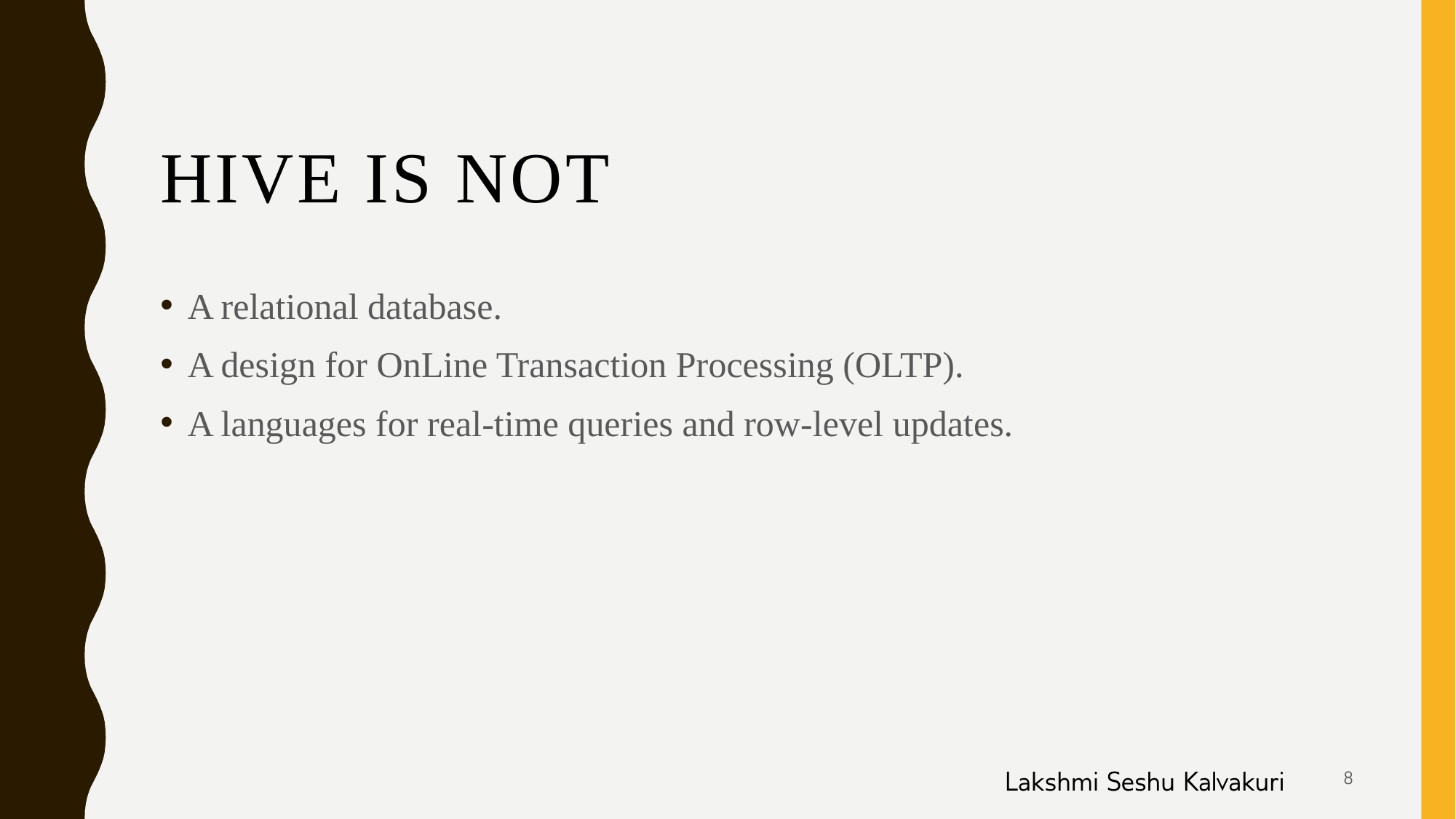

# HIve is Not
A relational database.
A design for OnLine Transaction Processing (OLTP).
A languages for real-time queries and row-level updates.
8
Lakshmi Seshu Kalvakuri